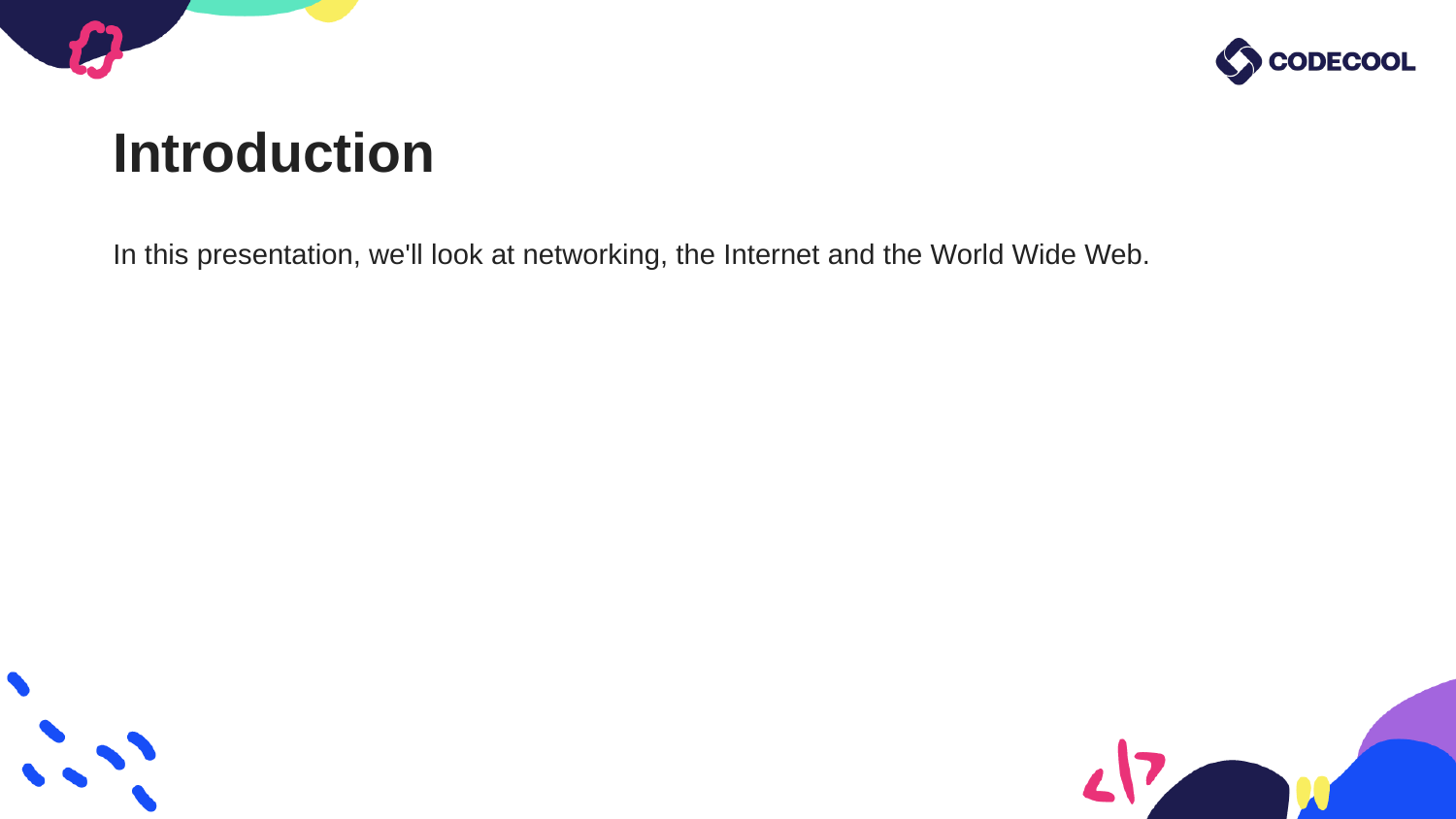

# Introduction
In this presentation, we'll look at networking, the Internet and the World Wide Web.